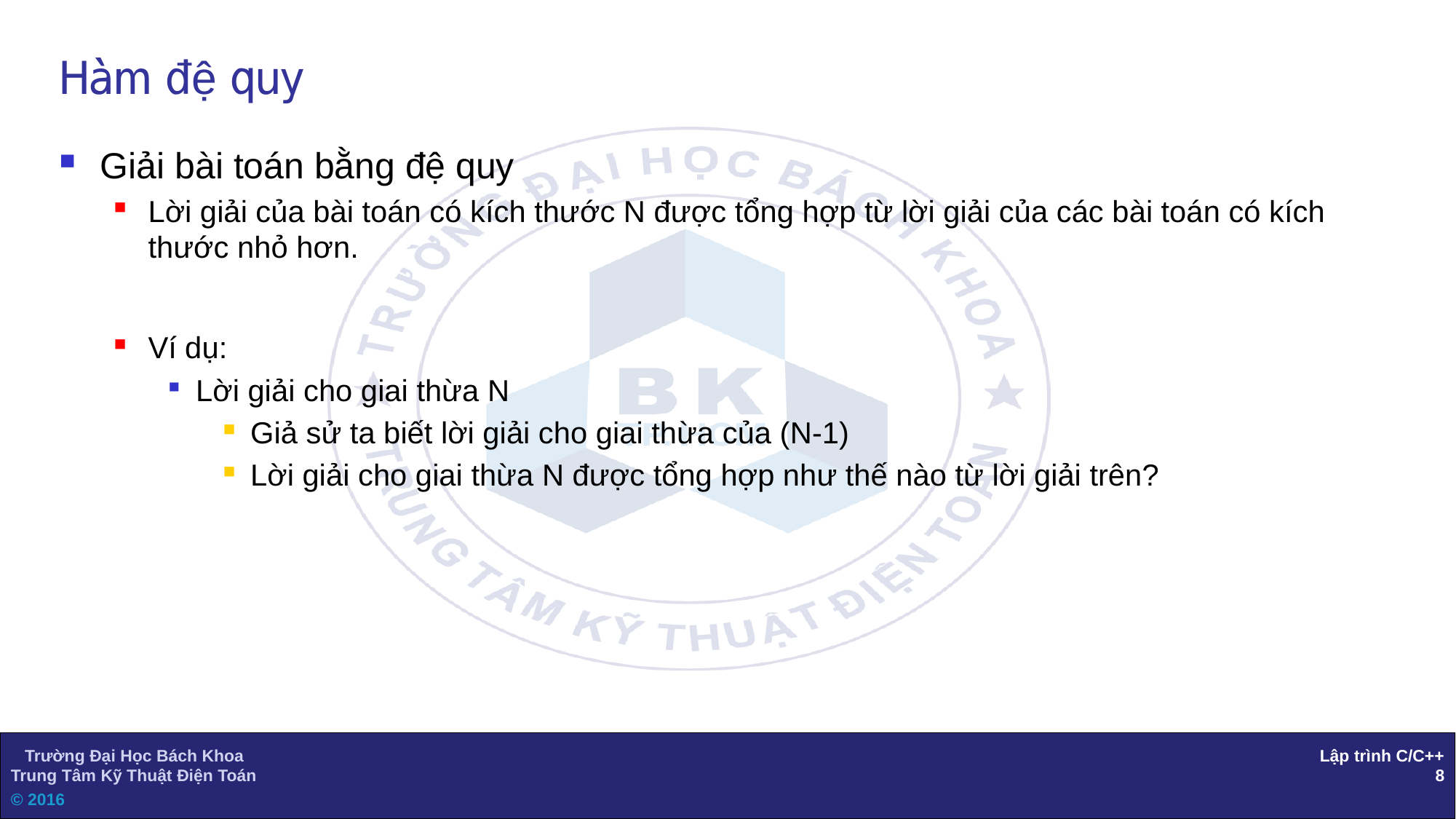

# Hàm đệ quy
Giải bài toán bằng đệ quy
Lời giải của bài toán có kích thước N được tổng hợp từ lời giải của các bài toán có kích thước nhỏ hơn.

Ví dụ:
Lời giải cho giai thừa N
Giả sử ta biết lời giải cho giai thừa của (N-1)
Lời giải cho giai thừa N được tổng hợp như thế nào từ lời giải trên?